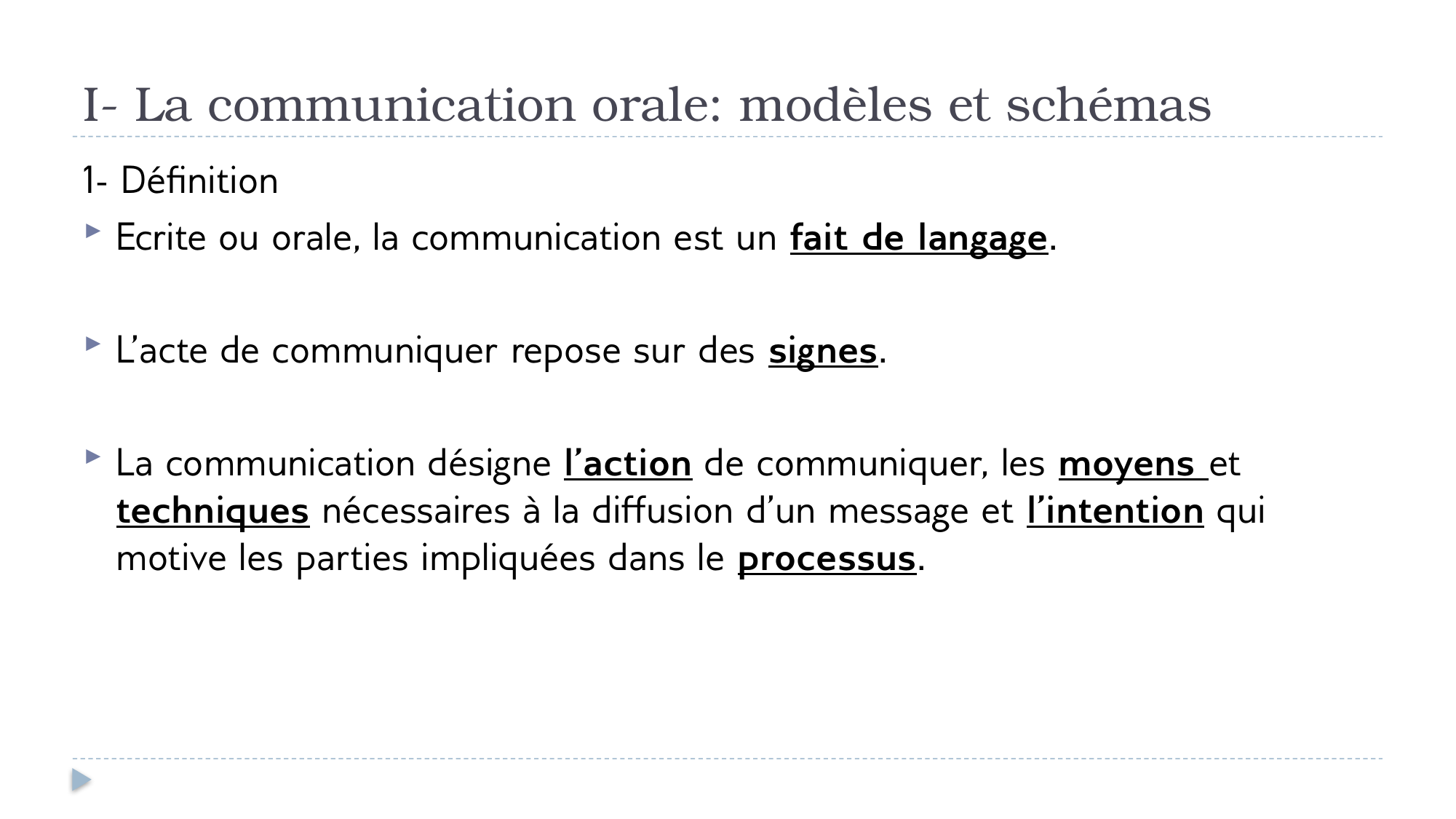

# I- La communication orale: modèles et schémas
1- Définition
Ecrite ou orale, la communication est un fait de langage.

L’acte de communiquer repose sur des signes.

La communication désigne l’action de communiquer, les moyens et techniques nécessaires à la diffusion d’un message et l’intention qui motive les parties impliquées dans le processus.